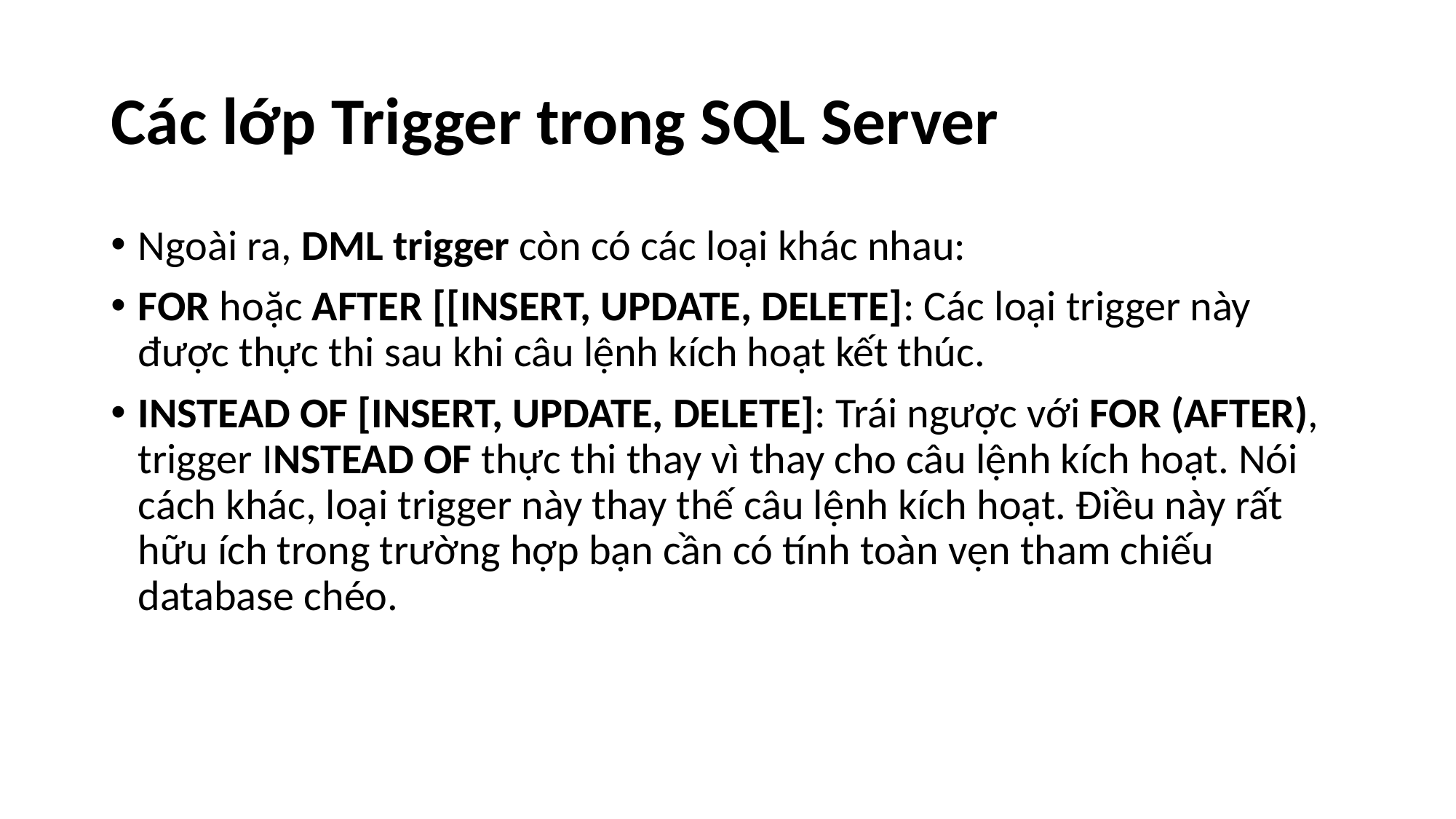

# Các lớp Trigger trong SQL Server
Ngoài ra, DML trigger còn có các loại khác nhau:
FOR hoặc AFTER [[INSERT, UPDATE, DELETE]: Các loại trigger này được thực thi sau khi câu lệnh kích hoạt kết thúc.
INSTEAD OF [INSERT, UPDATE, DELETE]: Trái ngược với FOR (AFTER), trigger INSTEAD OF thực thi thay vì thay cho câu lệnh kích hoạt. Nói cách khác, loại trigger này thay thế câu lệnh kích hoạt. Điều này rất hữu ích trong trường hợp bạn cần có tính toàn vẹn tham chiếu database chéo.